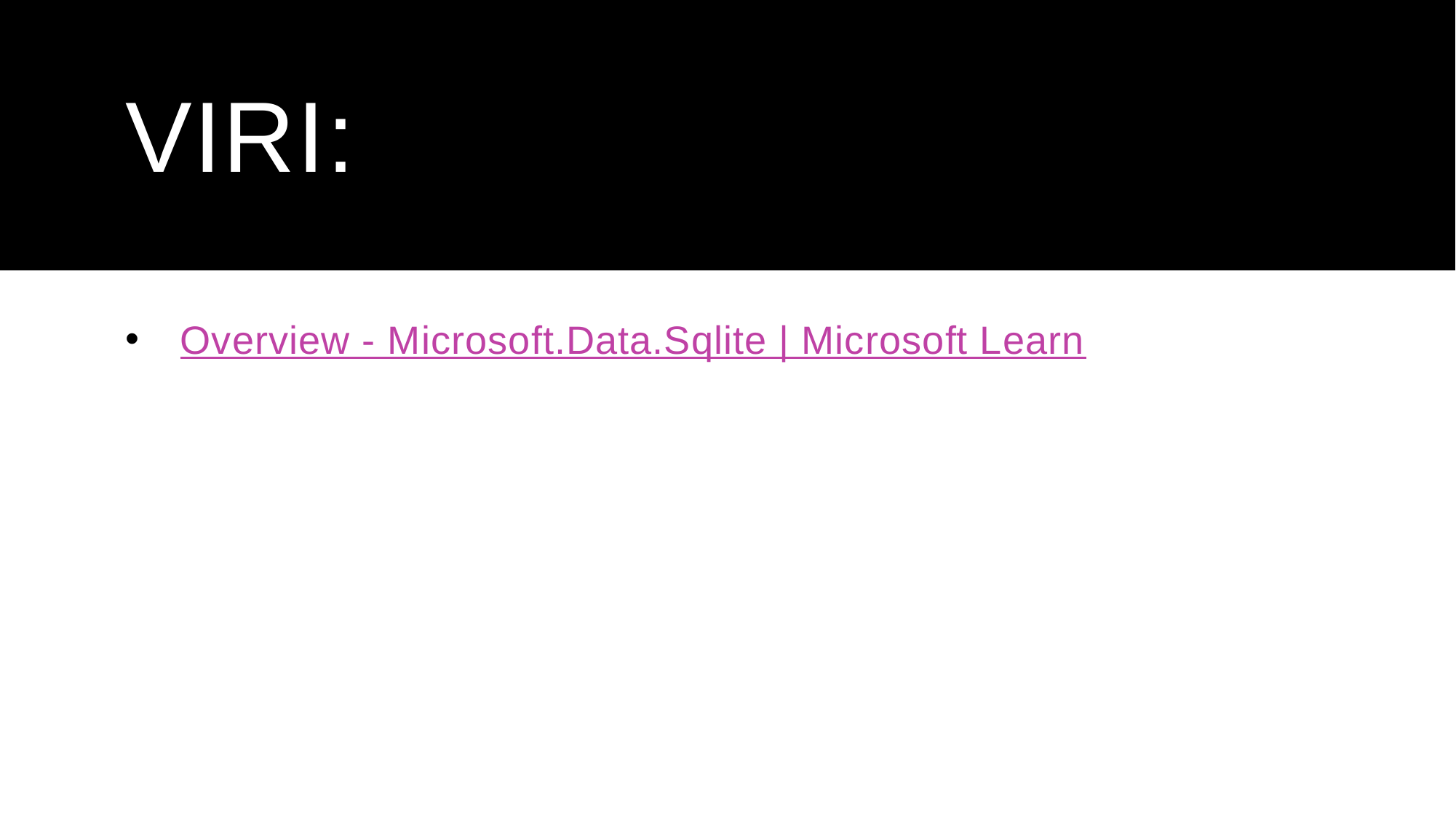

# Viri:
Overview - Microsoft.Data.Sqlite | Microsoft Learn